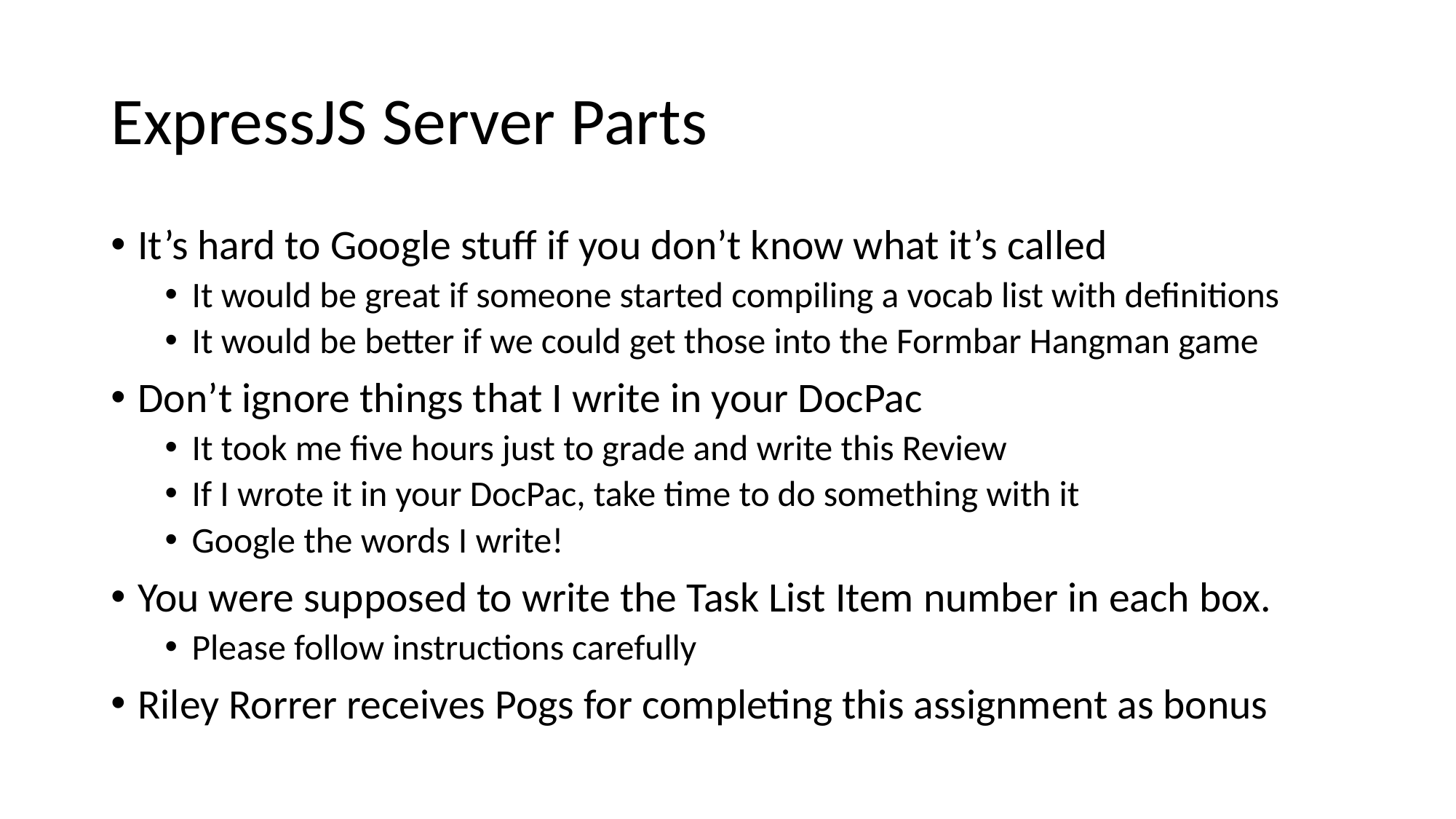

# ExpressJS Server Parts
It’s hard to Google stuff if you don’t know what it’s called
It would be great if someone started compiling a vocab list with definitions
It would be better if we could get those into the Formbar Hangman game
Don’t ignore things that I write in your DocPac
It took me five hours just to grade and write this Review
If I wrote it in your DocPac, take time to do something with it
Google the words I write!
You were supposed to write the Task List Item number in each box.
Please follow instructions carefully
Riley Rorrer receives Pogs for completing this assignment as bonus